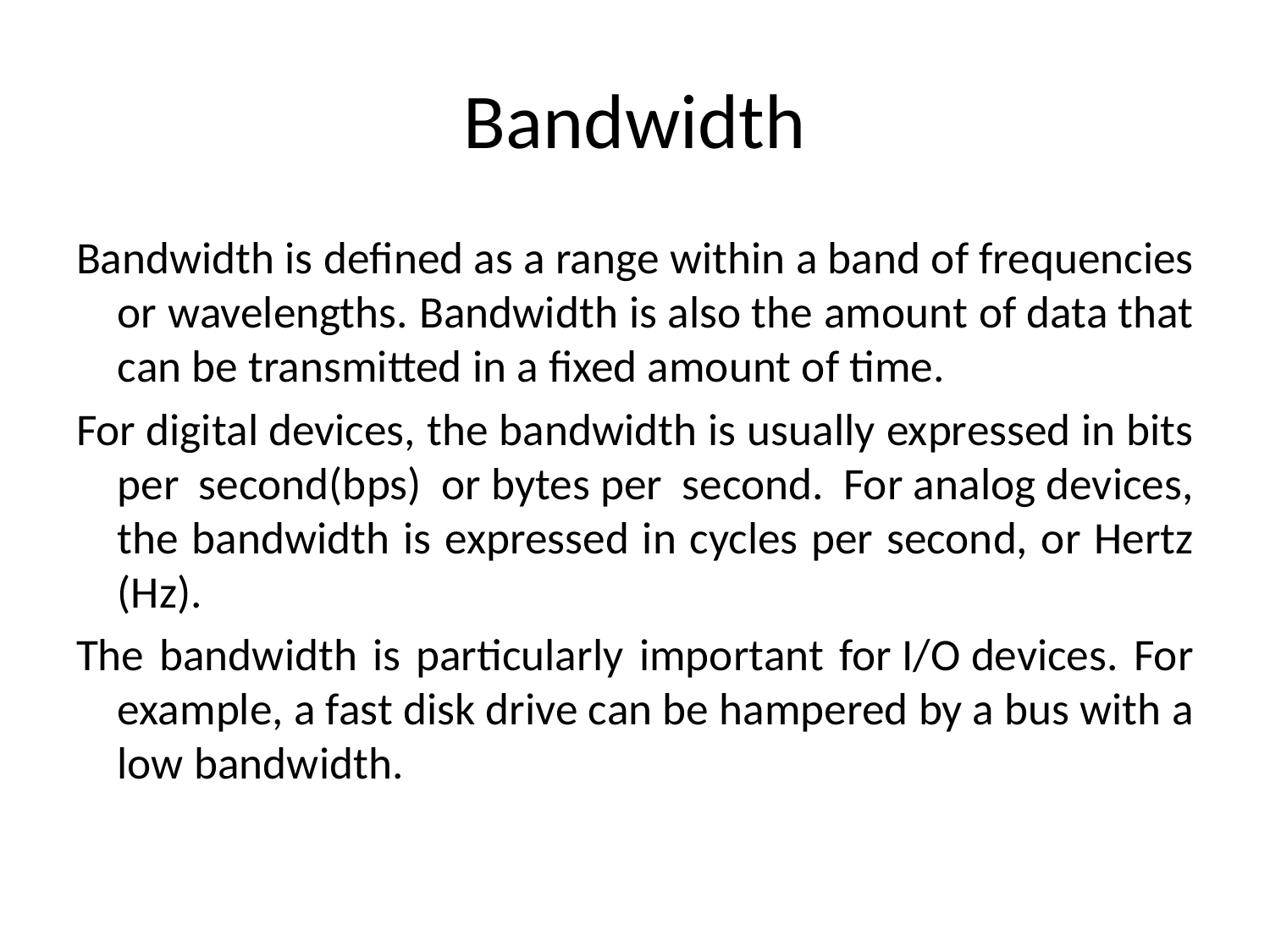

# Bandwidth
Bandwidth is defined as a range within a band of frequencies or wavelengths. Bandwidth is also the amount of data that can be transmitted in a fixed amount of time.
For digital devices, the bandwidth is usually expressed in bits per second(bps) or bytes per second. For analog devices, the bandwidth is expressed in cycles per second, or Hertz (Hz).
The bandwidth is particularly important for I/O devices. For example, a fast disk drive can be hampered by a bus with a low bandwidth.